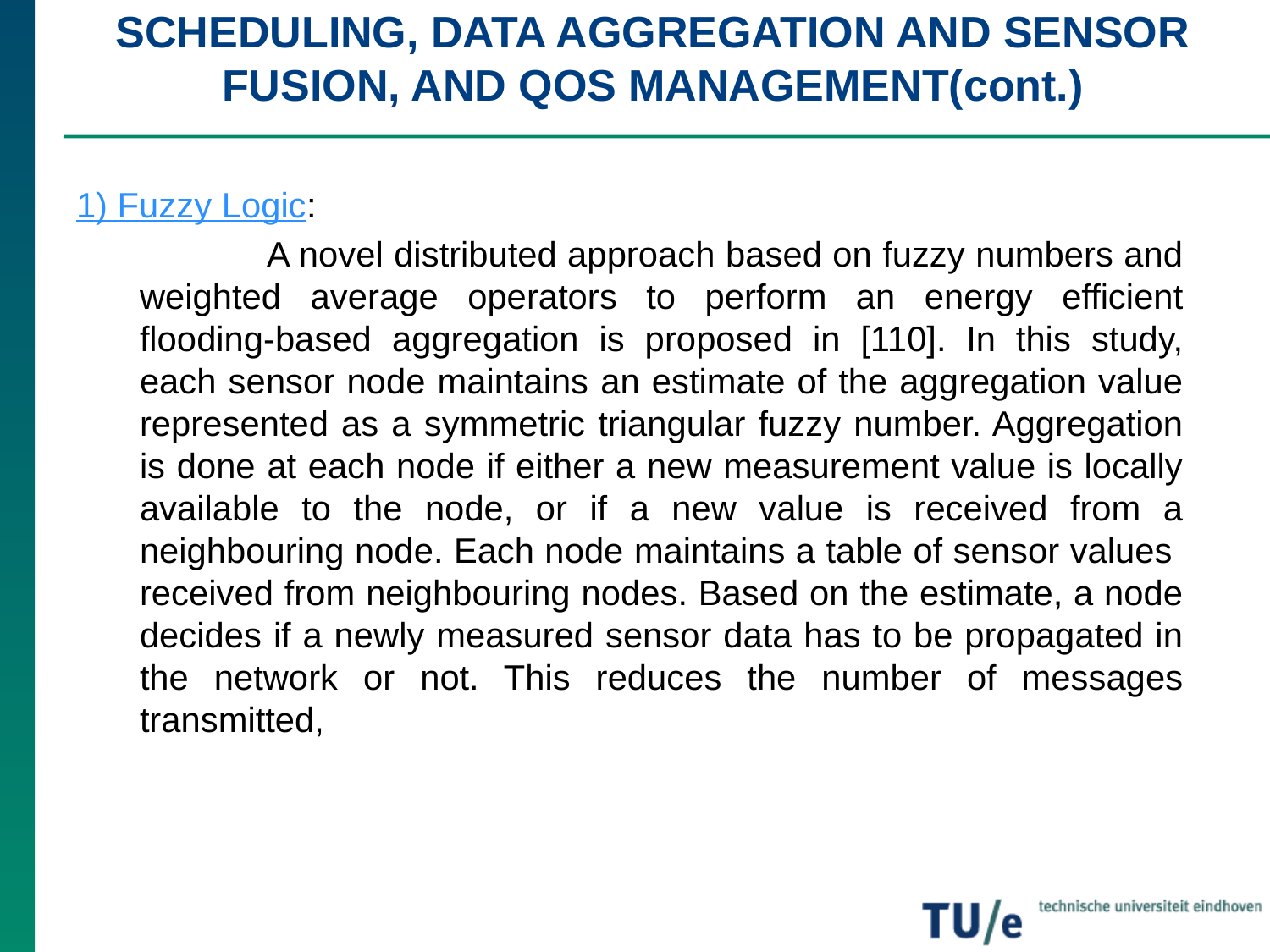

# SCHEDULING, DATA AGGREGATION AND SENSOR FUSION, AND QOS MANAGEMENT(cont.)
1) Fuzzy Logic:
	A novel distributed approach based on fuzzy numbers and weighted average operators to perform an energy efficient flooding-based aggregation is proposed in [110]. In this study, each sensor node maintains an estimate of the aggregation value represented as a symmetric triangular fuzzy number. Aggregation is done at each node if either a new measurement value is locally available to the node, or if a new value is received from a neighbouring node. Each node maintains a table of sensor values  received from neighbouring nodes. Based on the estimate, a node decides if a newly measured sensor data has to be propagated in the network or not. This reduces the number of messages transmitted,